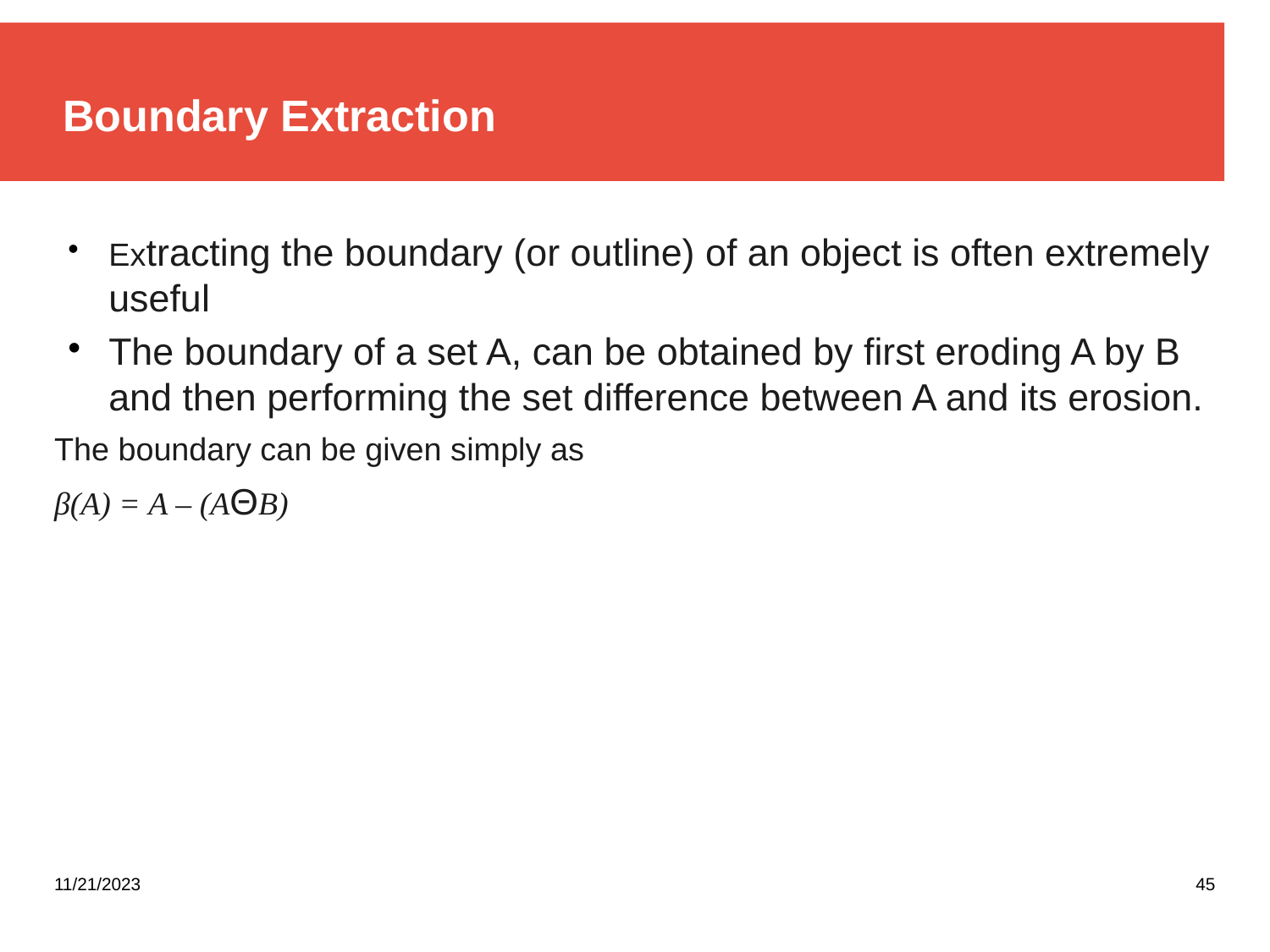

Boundary Extraction
Extracting the boundary (or outline) of an object is often extremely useful
The boundary of a set A, can be obtained by first eroding A by B and then performing the set difference between A and its erosion.
The boundary can be given simply as
β(A) = A – (AΘB)

11/21/2023
45